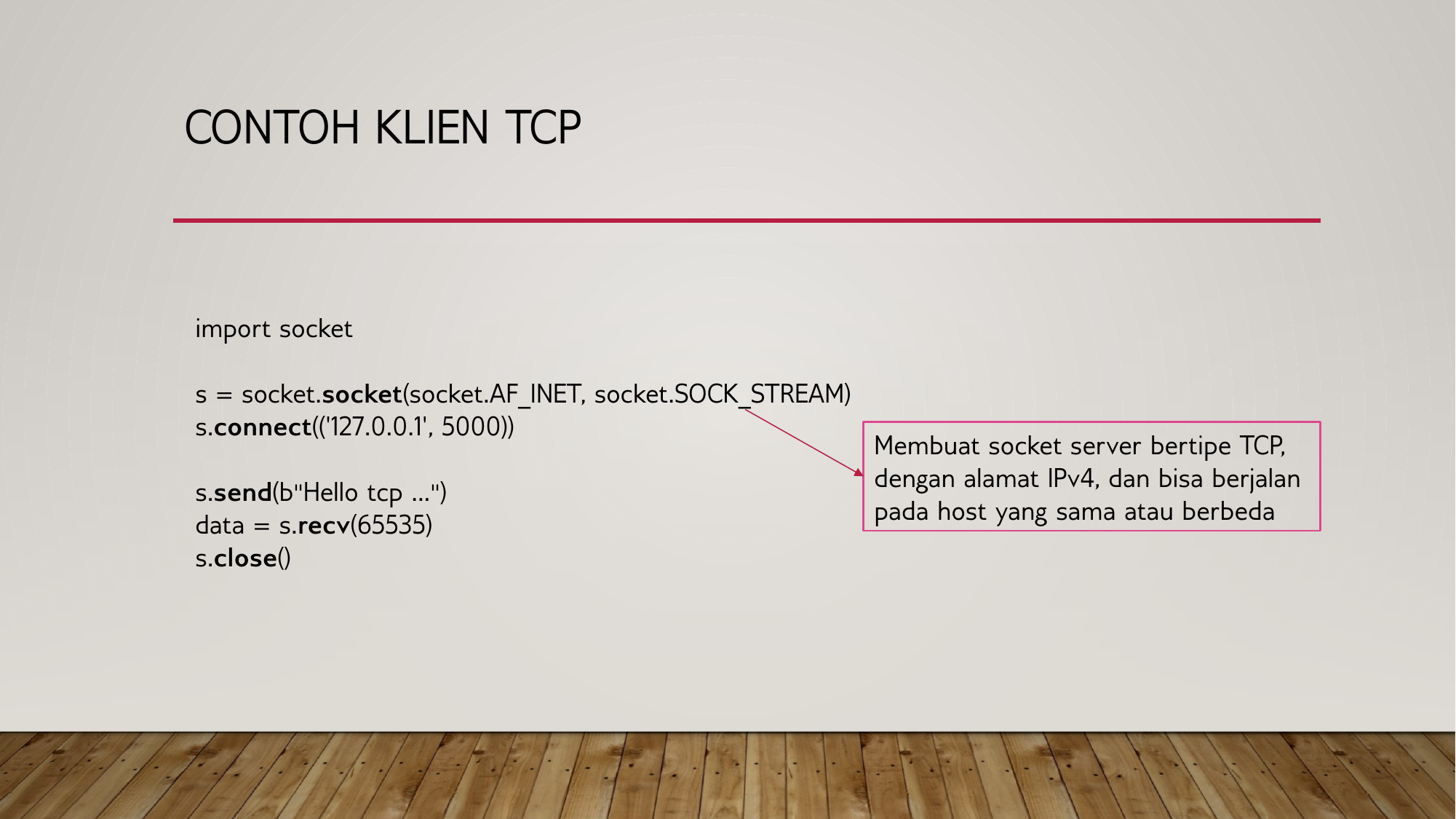

# Contoh klien tcp
import socket

s = socket.socket(socket.AF_INET, socket.SOCK_STREAM)
s.connect(('127.0.0.1', 5000))

s.send(b"Hello tcp ...")
data = s.recv(65535)
s.close()
Membuat socket server bertipe TCP,
dengan alamat IPv4, dan bisa berjalan
pada host yang sama atau berbeda